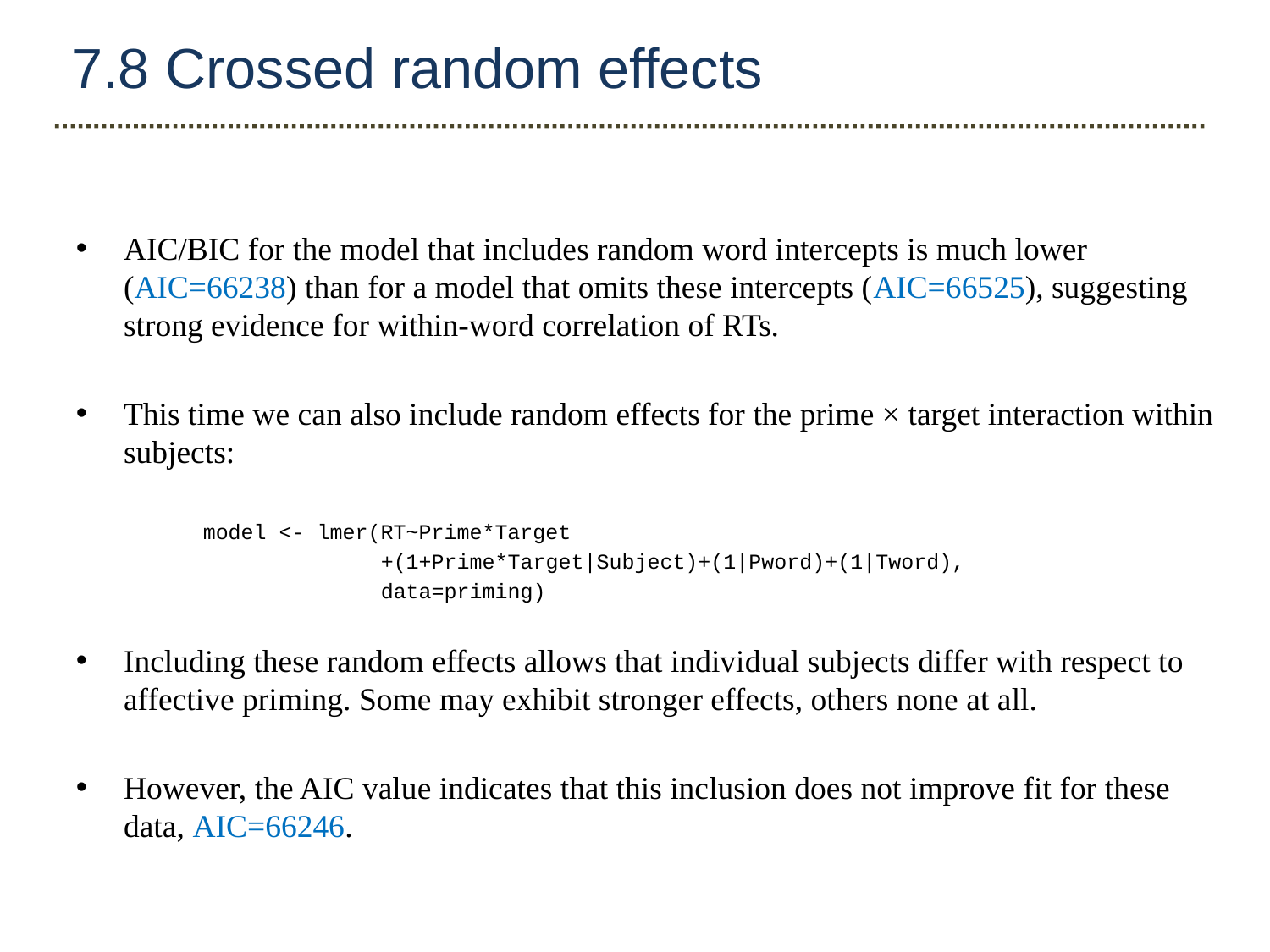

7.8 Crossed random effects

AIC/BIC for the model that includes random word intercepts is much lower (AIC=66238) than for a model that omits these intercepts (AIC=66525), suggesting strong evidence for within-word correlation of RTs.

This time we can also include random effects for the prime × target interaction within subjects:

	model <- lmer(RT~Prime*Target
	              +(1+Prime*Target|Subject)+(1|Pword)+(1|Tword),
                        data=priming)

Including these random effects allows that individual subjects differ with respect to affective priming. Some may exhibit stronger effects, others none at all.

However, the AIC value indicates that this inclusion does not improve fit for these data, AIC=66246.